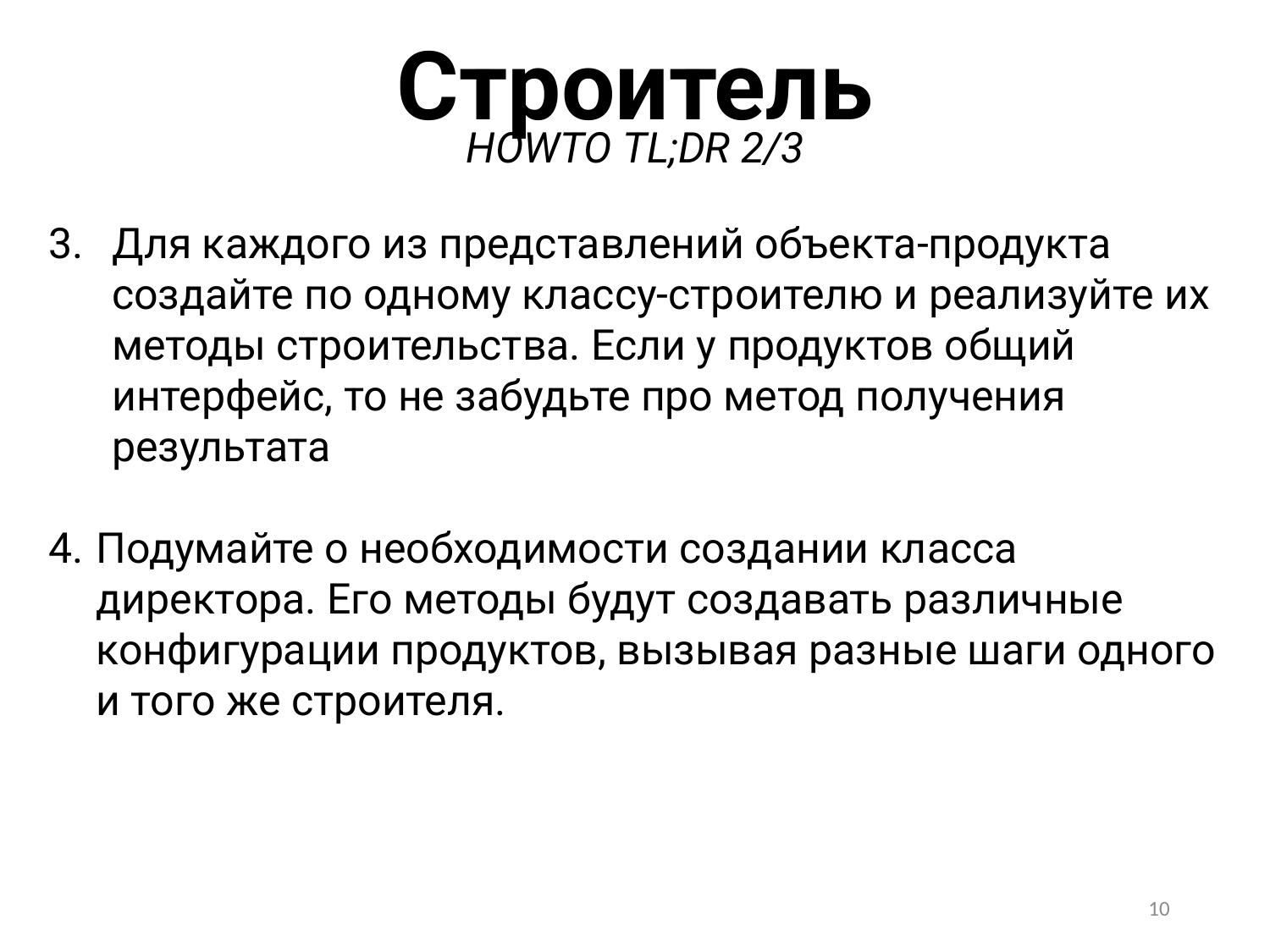

Строитель
HOWTO TL;DR 2/3
Для каждого из представлений объекта-продукта создайте по одному классу-строителю и реализуйте их методы строительства. Если у продуктов общий интерфейс, то не забудьте про метод получения результата

Подумайте о необходимости создании класса директора. Его методы будут создавать различные конфигурации продуктов, вызывая разные шаги одного и того же строителя.
10